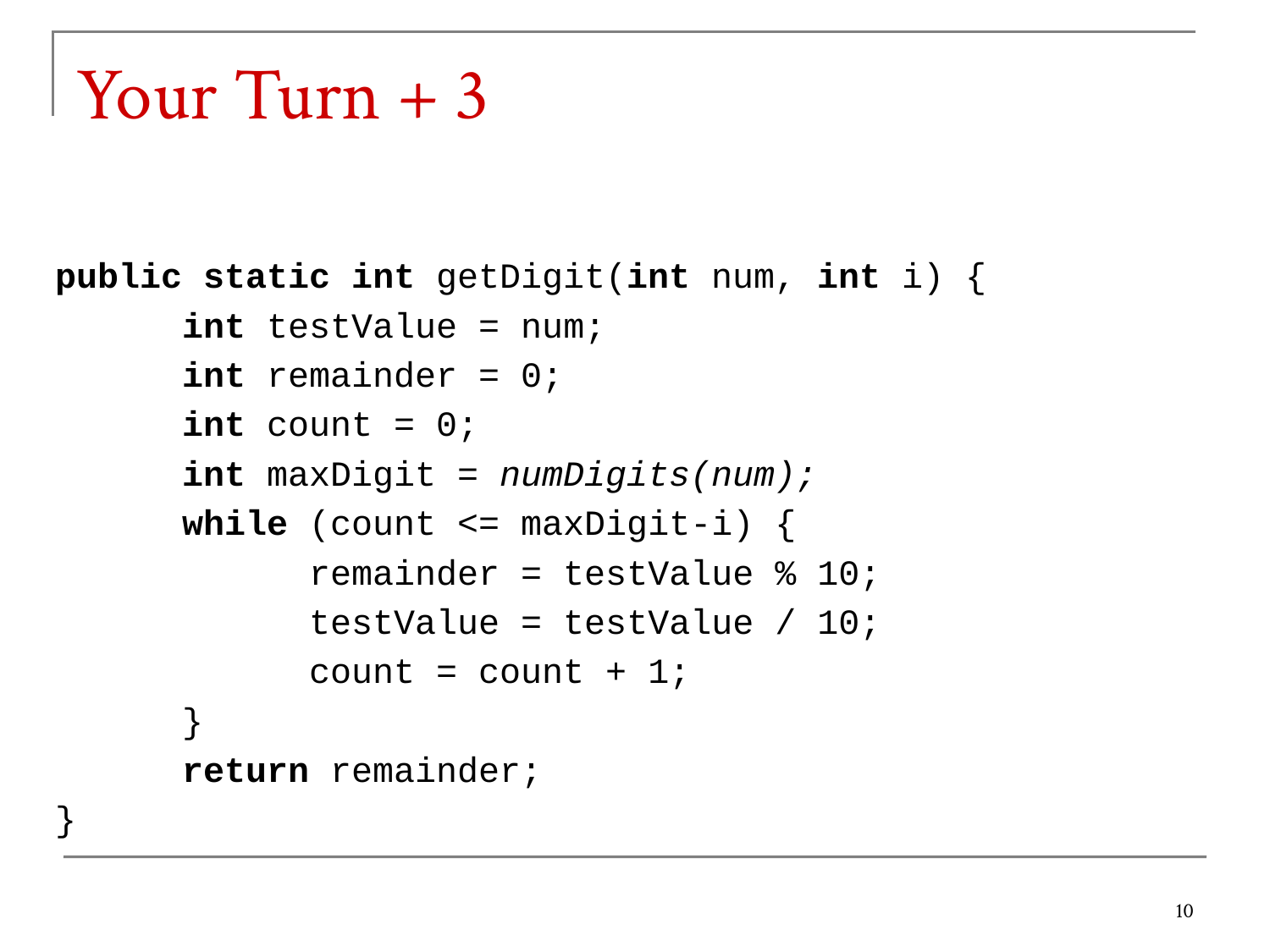

# Your Turn + 3

public static int getDigit(int num, int i) {
	int testValue = num;
	int remainder = 0;
	int count = 0;
	int maxDigit = numDigits(num);
	while (count <= maxDigit-i) {
		remainder = testValue % 10;
		testValue = testValue / 10;
		count = count + 1;
	}
	return remainder;
}
10